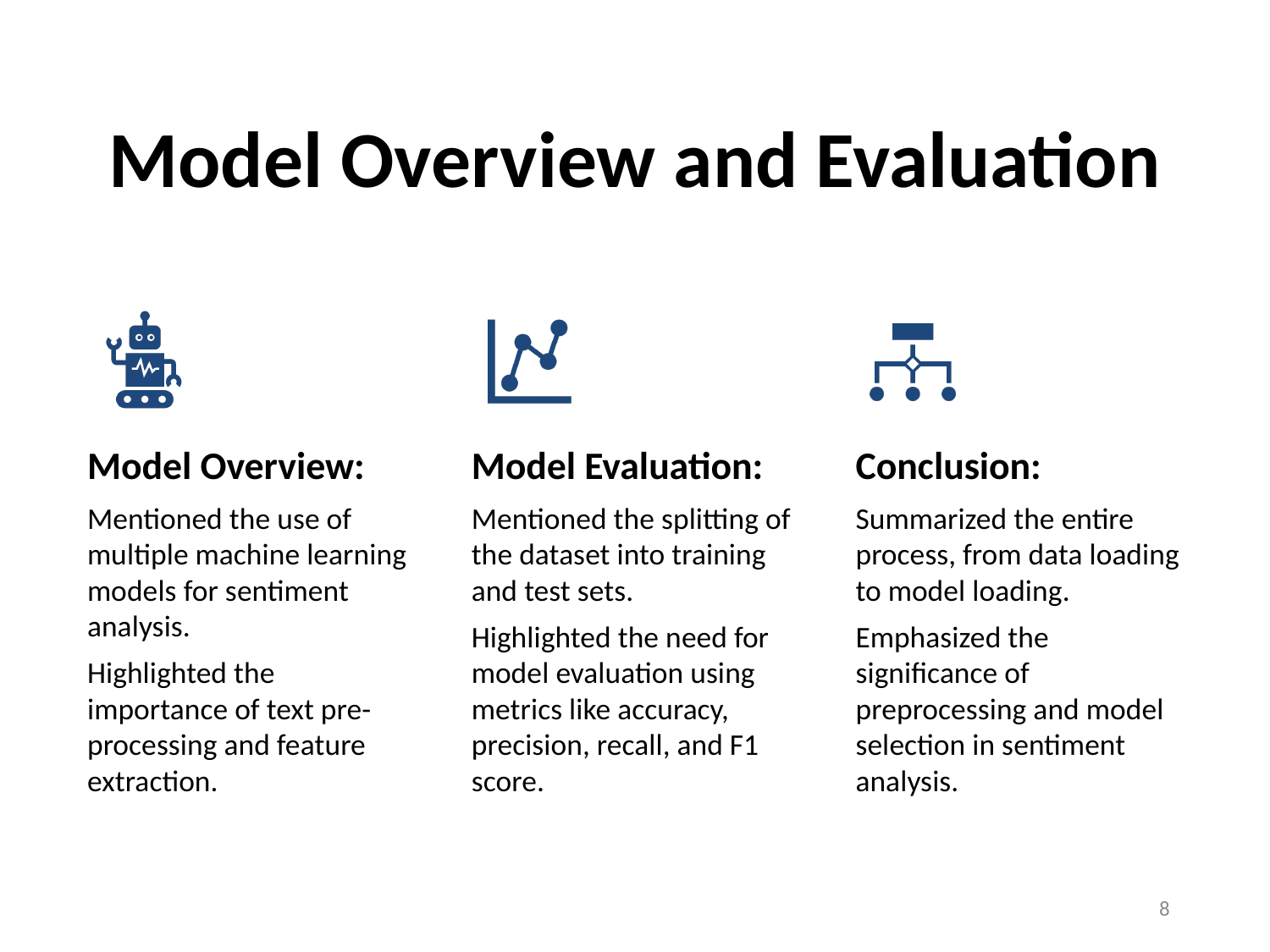

# Model Overview and Evaluation
Model Overview:
Mentioned the use of multiple machine learning models for sentiment analysis.
Highlighted the importance of text pre-processing and feature extraction.
Model Evaluation:
Mentioned the splitting of the dataset into training and test sets.
Highlighted the need for model evaluation using metrics like accuracy, precision, recall, and F1 score.
Conclusion:
Summarized the entire process, from data loading to model loading.
Emphasized the significance of preprocessing and model selection in sentiment analysis.
8